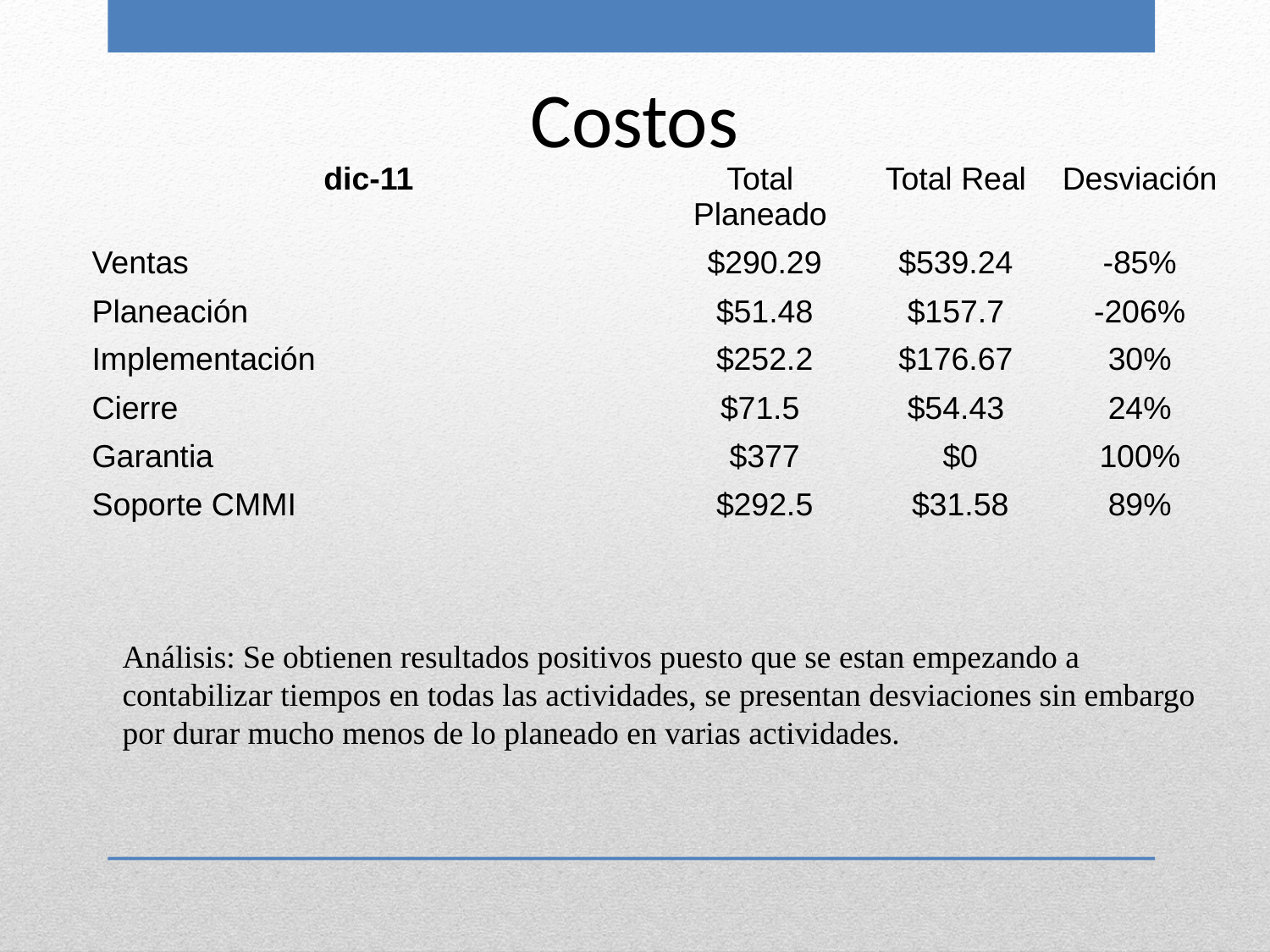

Costos
| dic-11 | Total Planeado | Total Real | Desviación |
| --- | --- | --- | --- |
| Ventas | $290.29 | $539.24 | -85% |
| Planeación | $51.48 | $157.7 | -206% |
| Implementación | $252.2 | $176.67 | 30% |
| Cierre | $71.5 | $54.43 | 24% |
| Garantia | $377 | $0 | 100% |
| Soporte CMMI | $292.5 | $31.58 | 89% |

Análisis: Se obtienen resultados positivos puesto que se estan empezando a contabilizar tiempos en todas las actividades, se presentan desviaciones sin embargo por durar mucho menos de lo planeado en varias actividades.